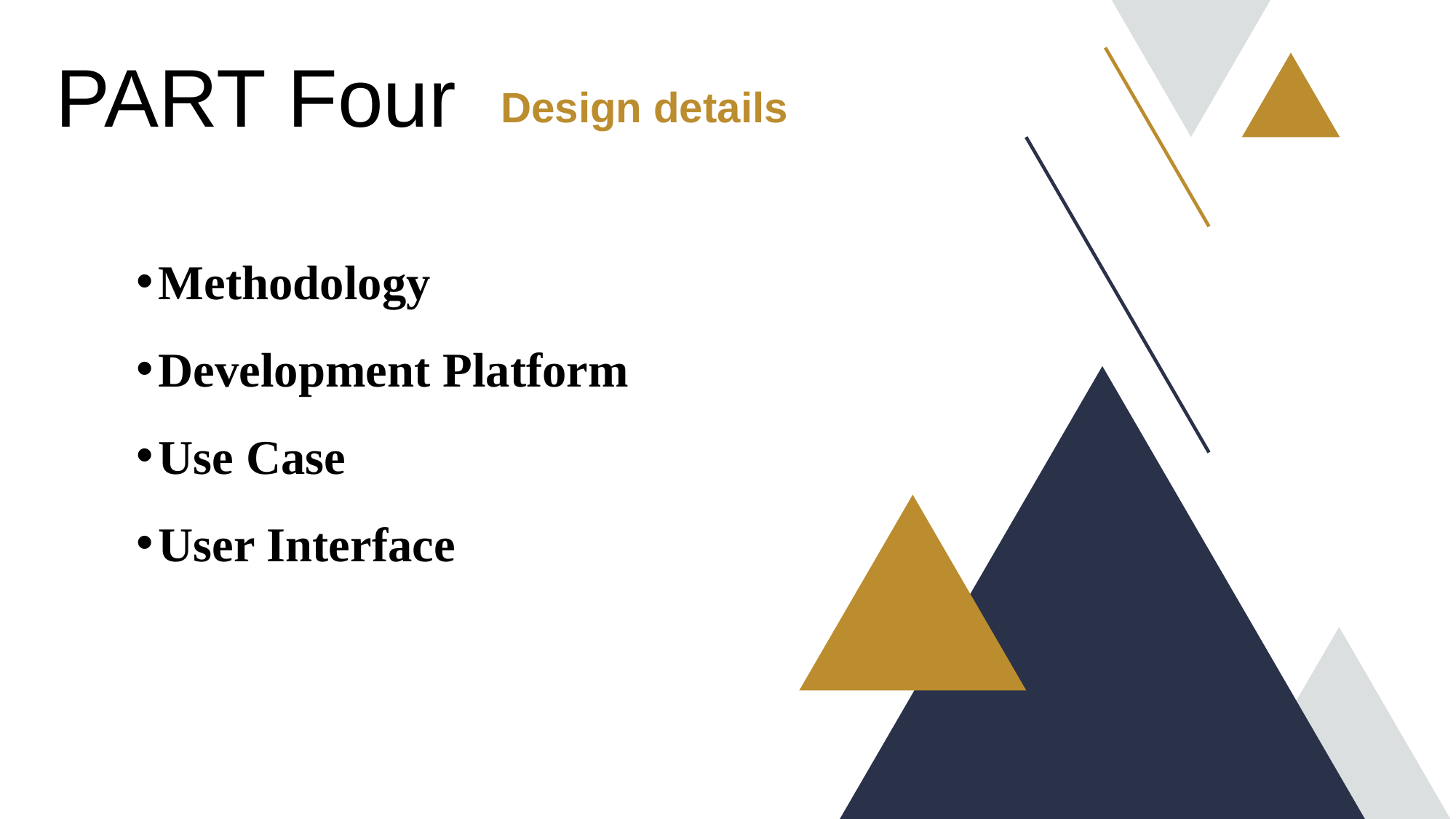

PART Four

Design details
Methodology
Development Platform
Use Case
User Interface